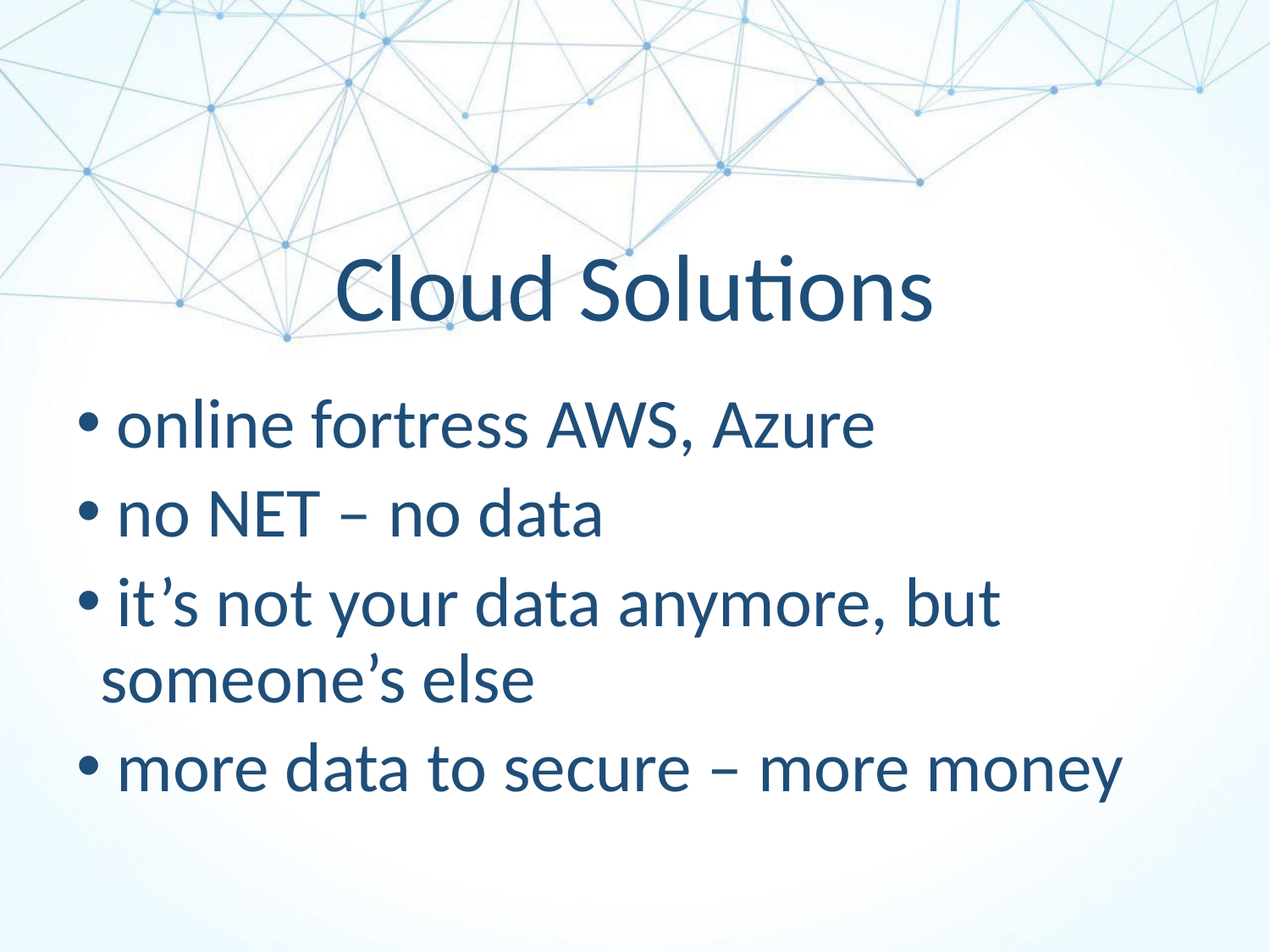

Cloud Solutions
 online fortress AWS, Azure
 no NET – no data
 it’s not your data anymore, but someone’s else
 more data to secure – more money